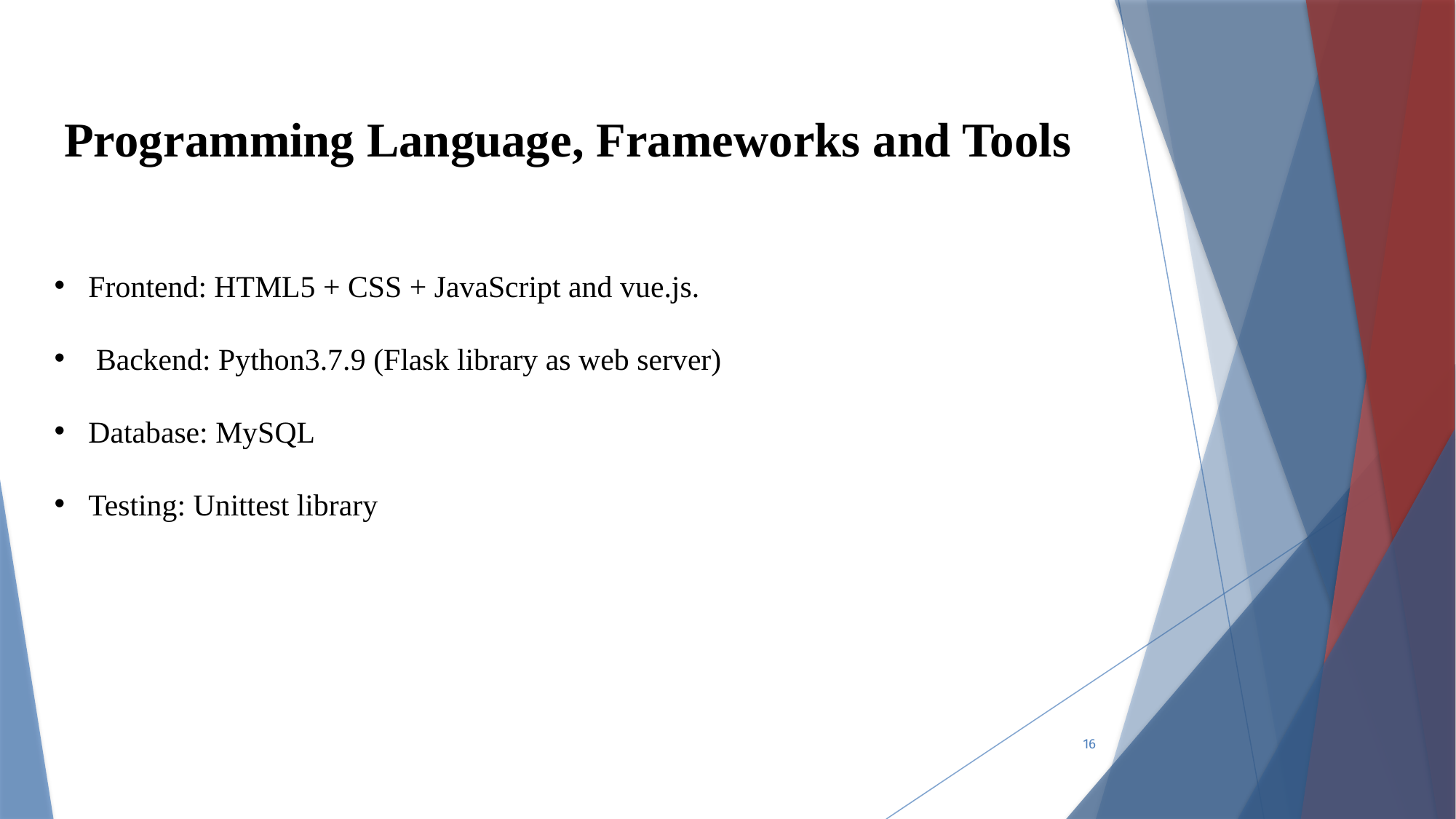

Programming Language, Frameworks and Tools
Frontend: HTML5 + CSS + JavaScript and vue.js.
 Backend: Python3.7.9 (Flask library as web server)
Database: MySQL
Testing: Unittest library
16